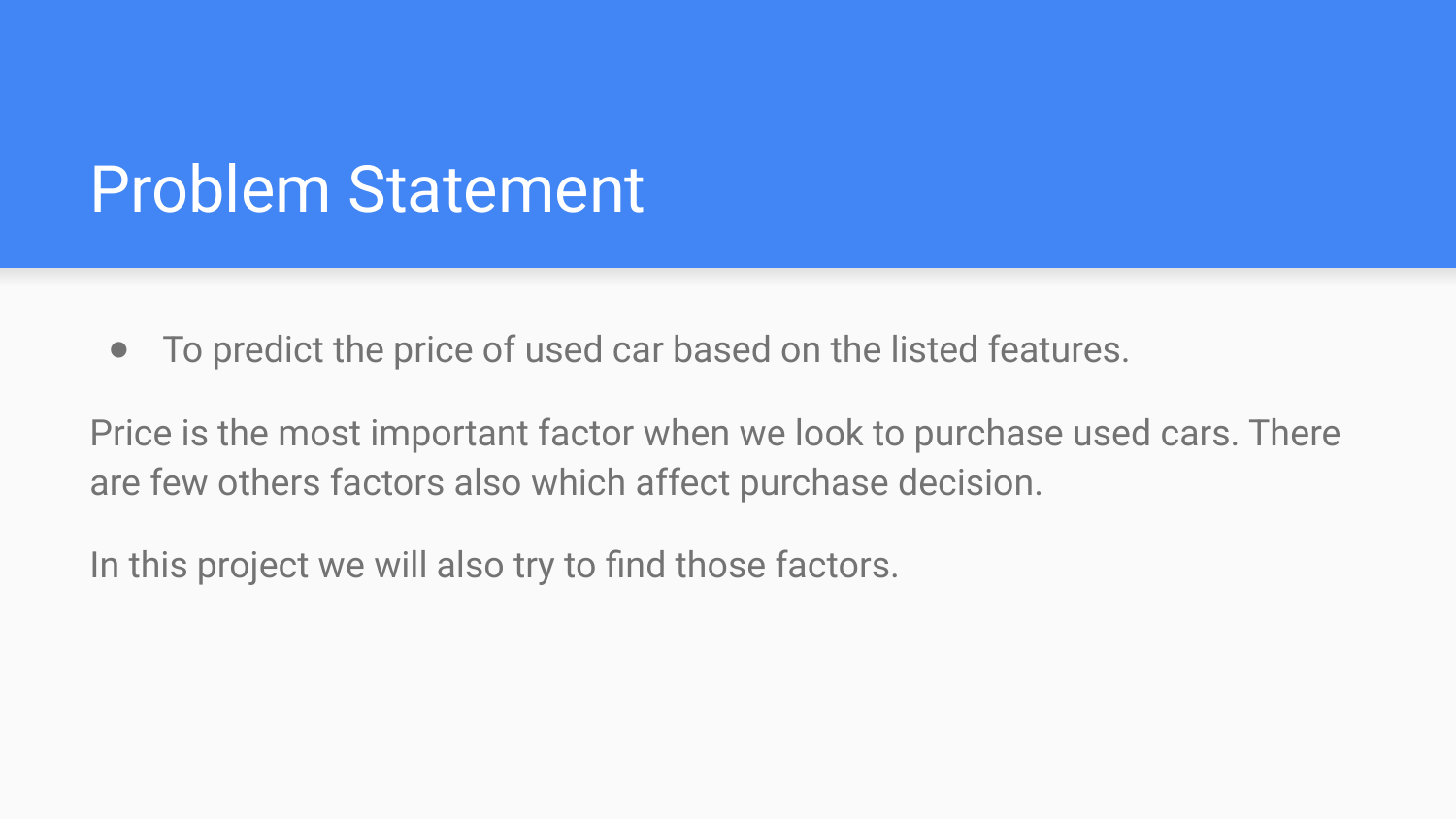

# Problem Statement
To predict the price of used car based on the listed features.
Price is the most important factor when we look to purchase used cars. There are few others factors also which affect purchase decision.
In this project we will also try to find those factors.